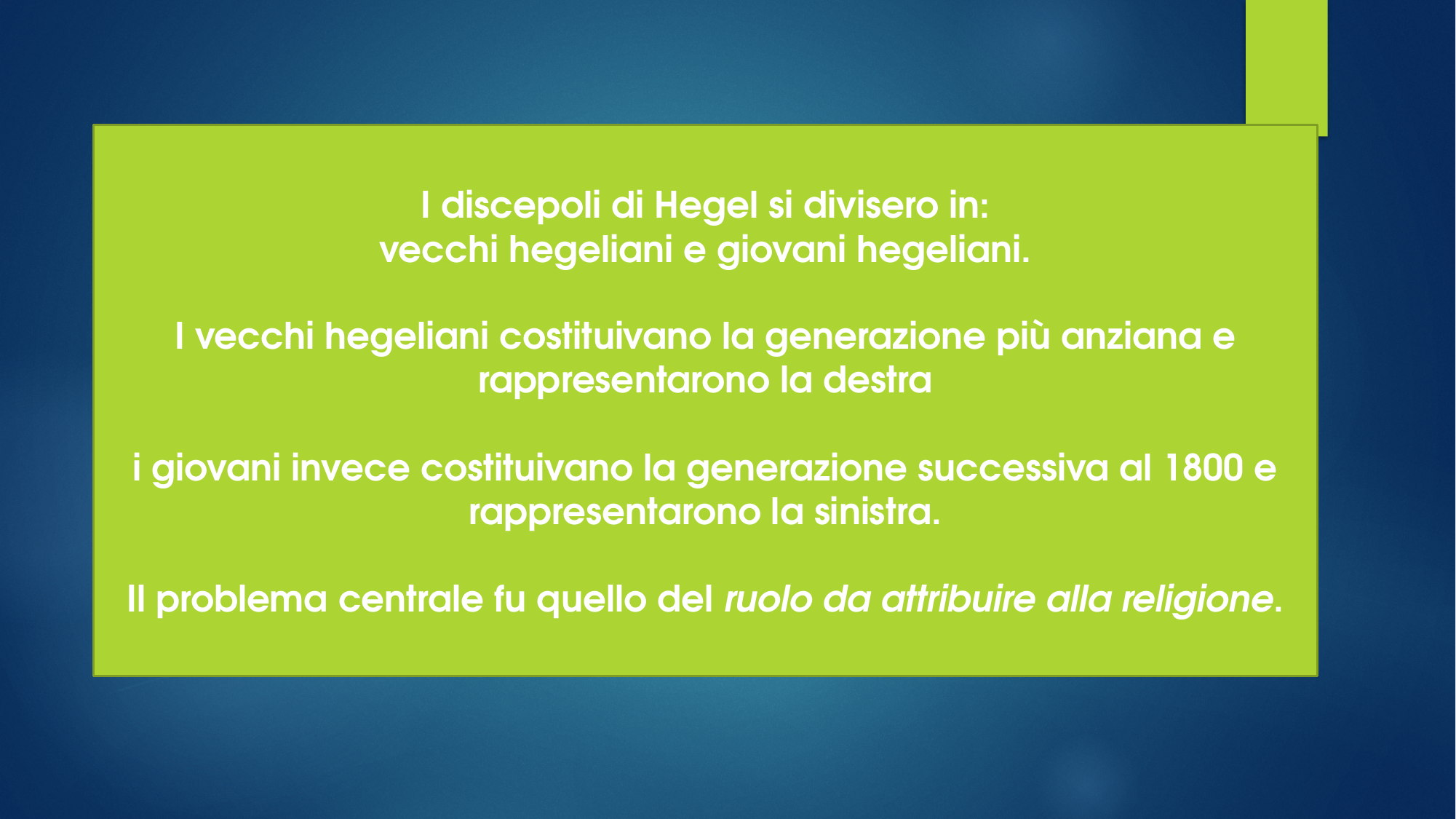

I discepoli di Hegel si divisero in:
vecchi hegeliani e giovani hegeliani.

I vecchi hegeliani costituivano la generazione più anziana e rappresentarono la destra

i giovani invece costituivano la generazione successiva al 1800 e rappresentarono la sinistra.

Il problema centrale fu quello del ruolo da attribuire alla religione.